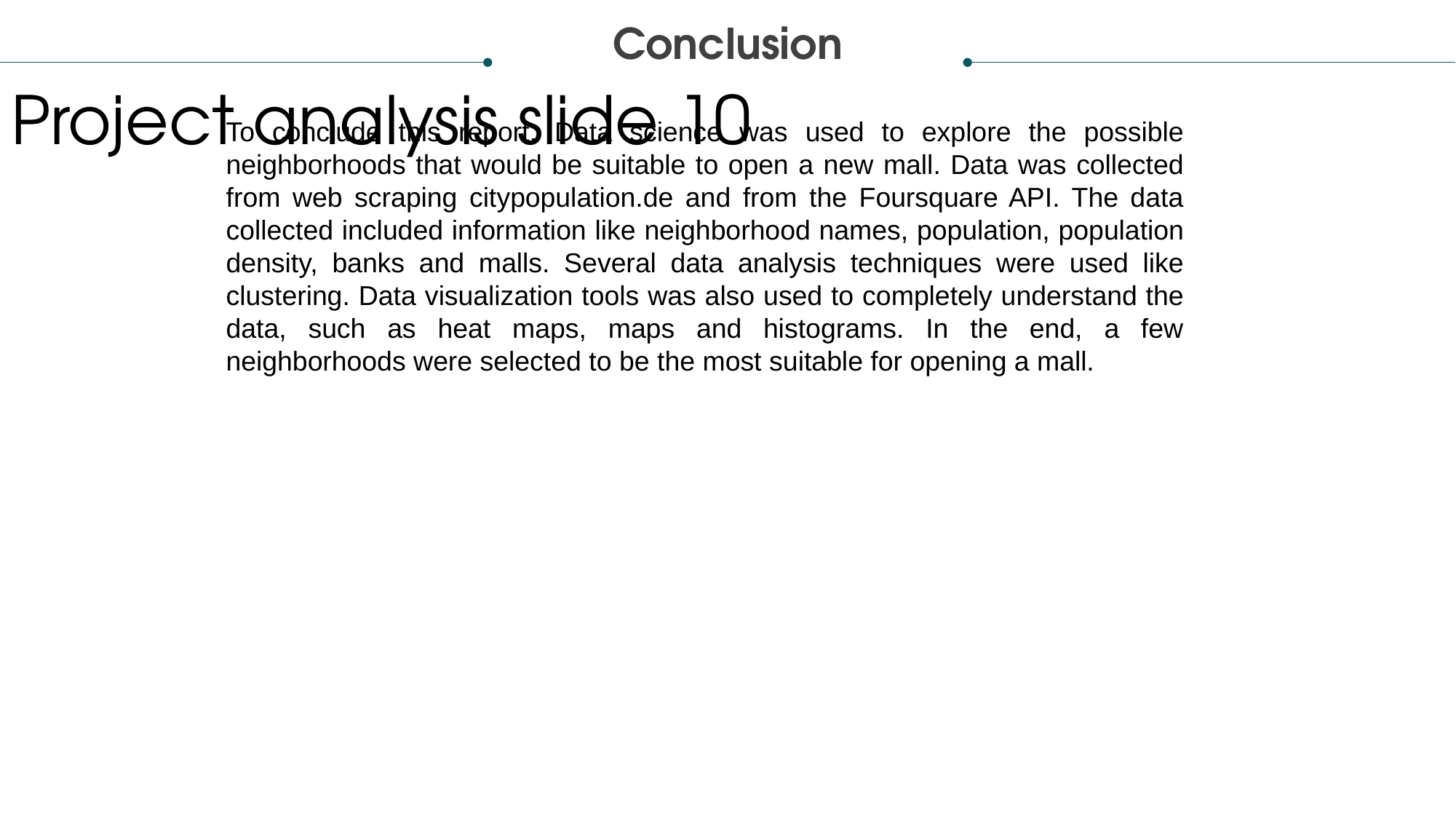

Conclusion
Project analysis slide 10
To conclude this report. Data science was used to explore the possible neighborhoods that would be suitable to open a new mall. Data was collected from web scraping citypopulation.de and from the Foursquare API. The data collected included information like neighborhood names, population, population density, banks and malls. Several data analysis techniques were used like clustering. Data visualization tools was also used to completely understand the data, such as heat maps, maps and histograms. In the end, a few neighborhoods were selected to be the most suitable for opening a mall.